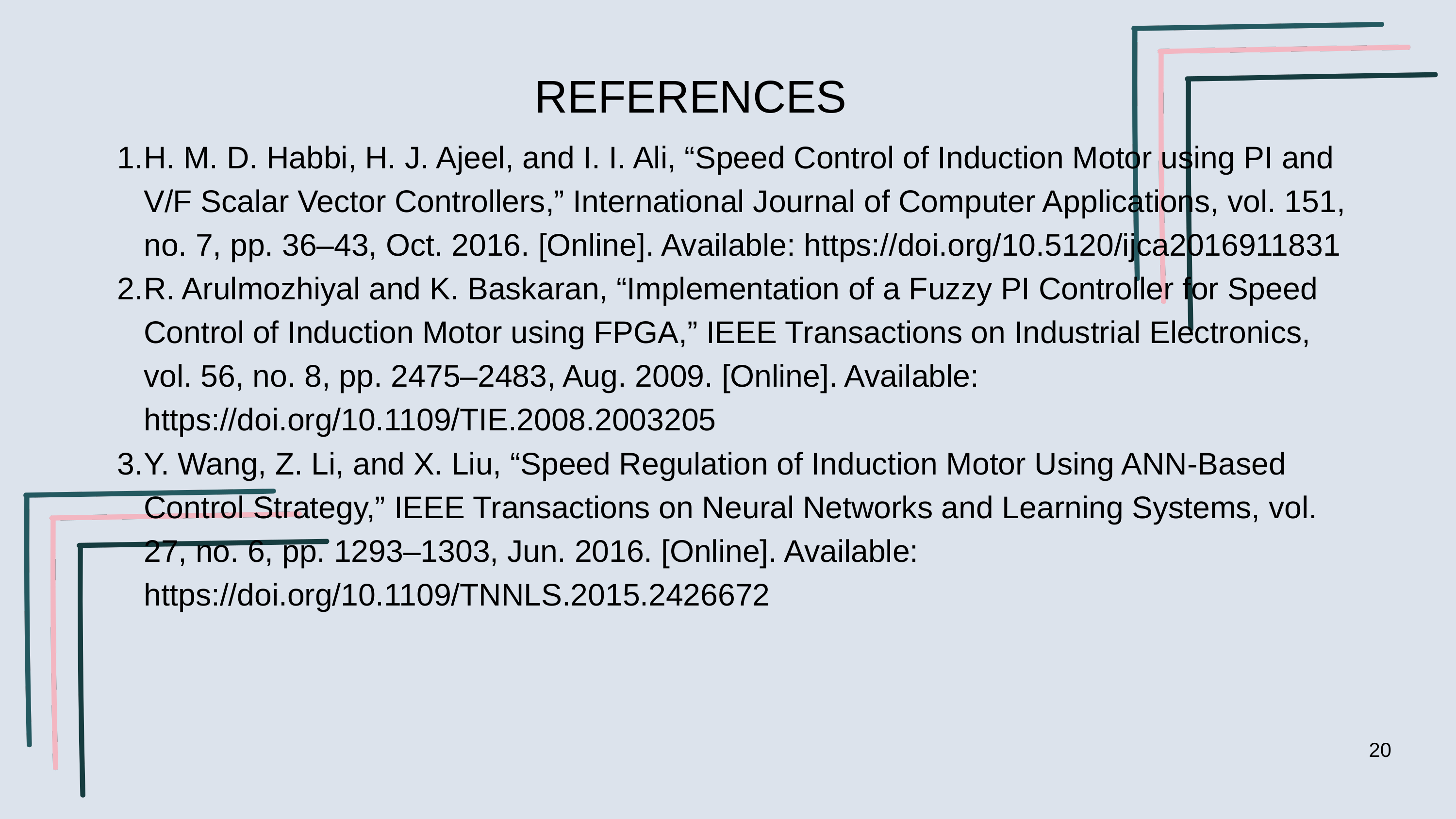

REFERENCES
H. M. D. Habbi, H. J. Ajeel, and I. I. Ali, “Speed Control of Induction Motor using PI and V/F Scalar Vector Controllers,” International Journal of Computer Applications, vol. 151, no. 7, pp. 36–43, Oct. 2016. [Online]. Available: https://doi.org/10.5120/ijca2016911831
R. Arulmozhiyal and K. Baskaran, “Implementation of a Fuzzy PI Controller for Speed Control of Induction Motor using FPGA,” IEEE Transactions on Industrial Electronics, vol. 56, no. 8, pp. 2475–2483, Aug. 2009. [Online]. Available: https://doi.org/10.1109/TIE.2008.2003205
Y. Wang, Z. Li, and X. Liu, “Speed Regulation of Induction Motor Using ANN-Based Control Strategy,” IEEE Transactions on Neural Networks and Learning Systems, vol. 27, no. 6, pp. 1293–1303, Jun. 2016. [Online]. Available: https://doi.org/10.1109/TNNLS.2015.2426672

20